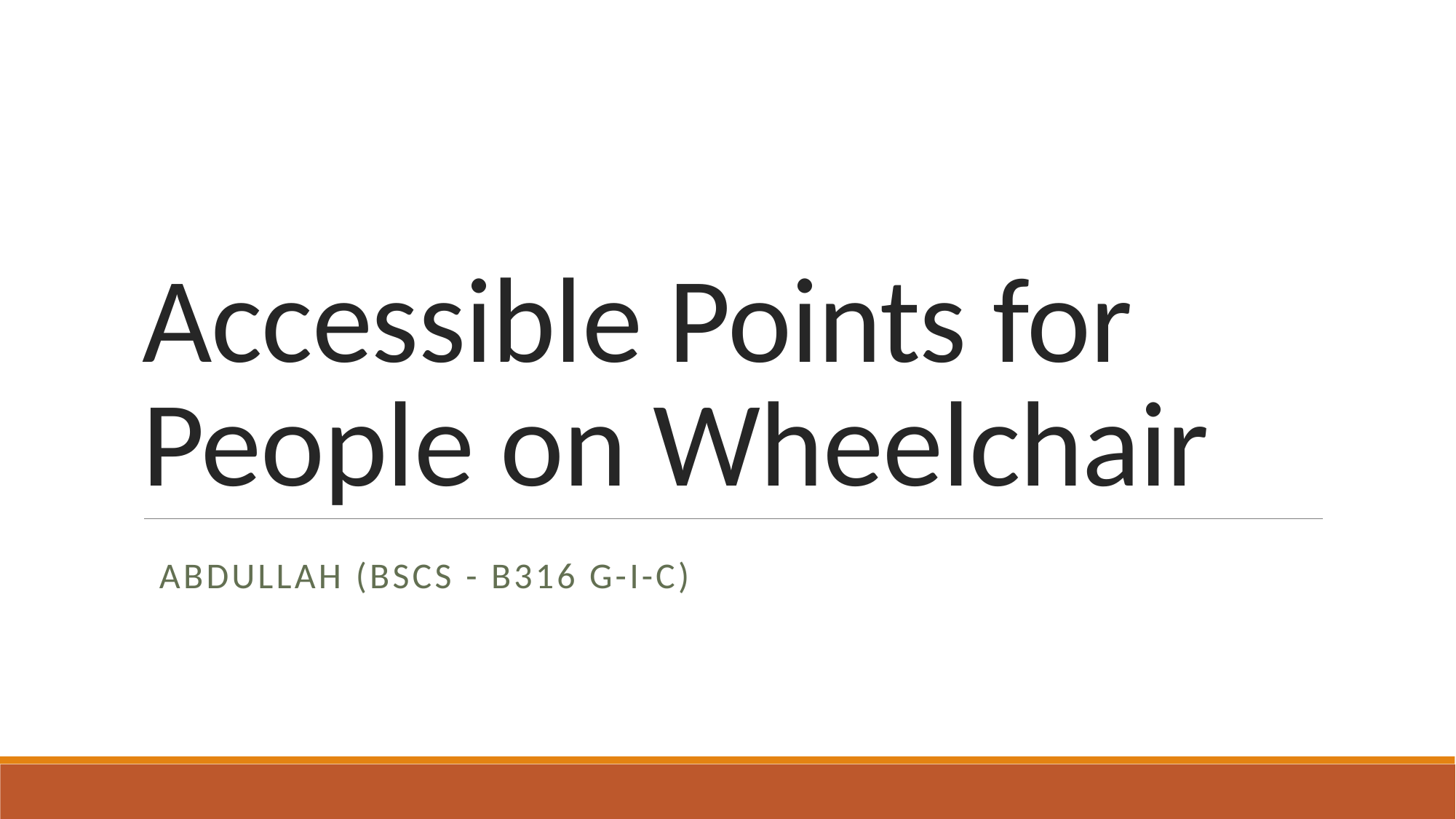

# Accessible Points for People on Wheelchair
Abdullah (BSCS - B316 G-I-C)